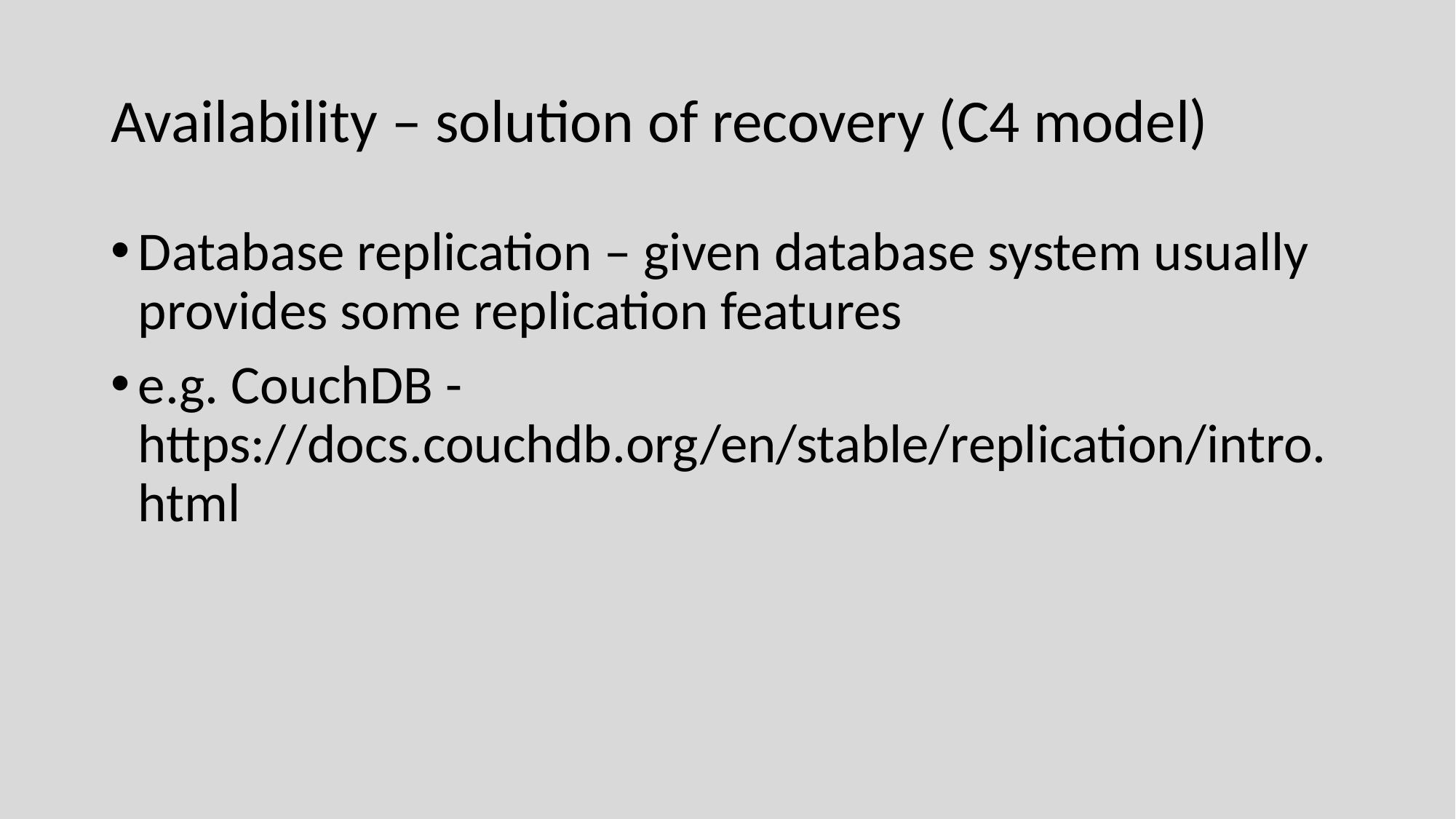

# Availability – solution of recovery (C4 model)
Database replication – given database system usually provides some replication features
e.g. CouchDB - https://docs.couchdb.org/en/stable/replication/intro.html